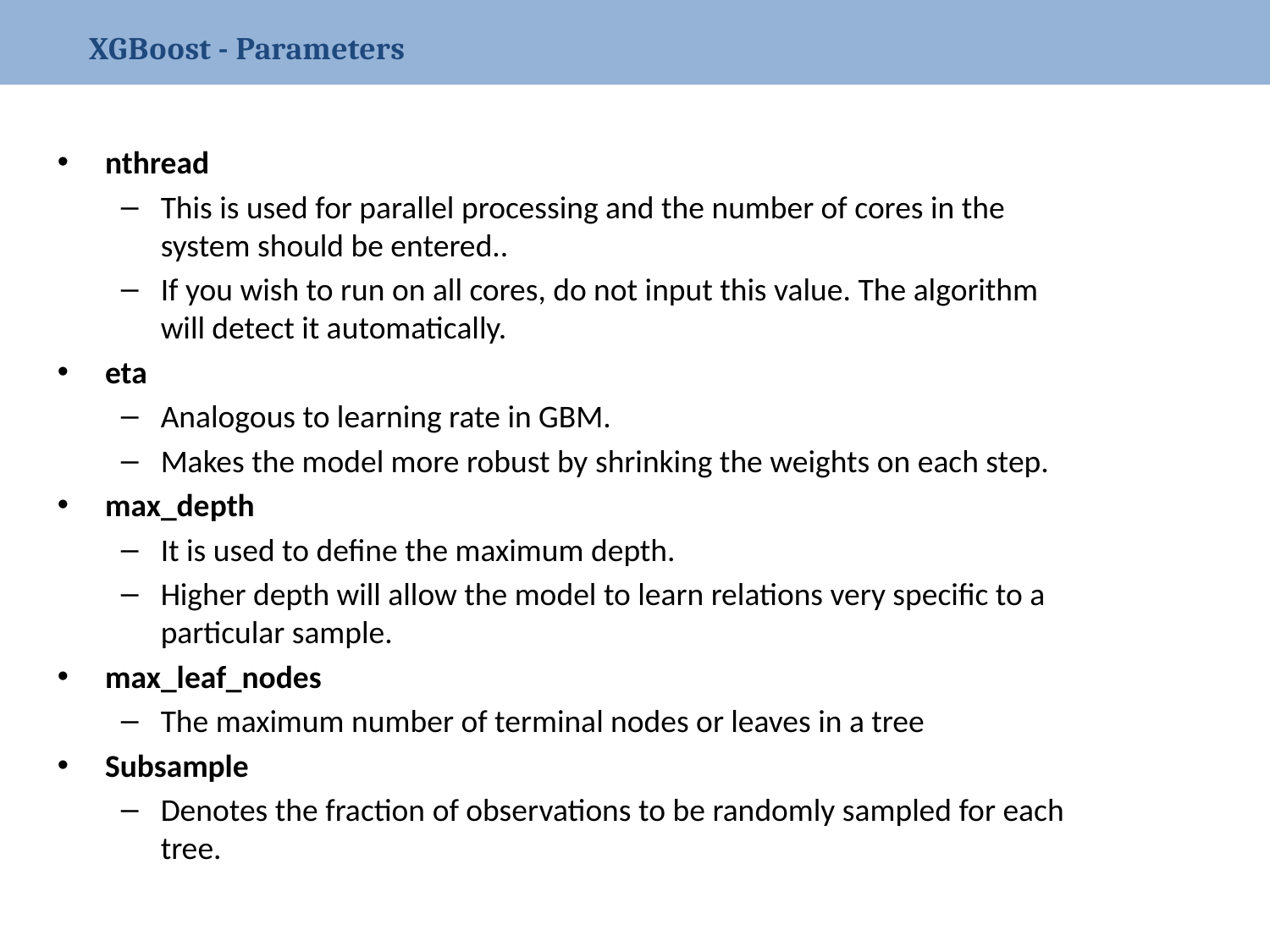

XGBoost - Parameters
nthread
This is used for parallel processing and the number of cores in the system should be entered..
If you wish to run on all cores, do not input this value. The algorithm will detect it automatically.
eta
Analogous to learning rate in GBM.
Makes the model more robust by shrinking the weights on each step.
max_depth
It is used to define the maximum depth.
Higher depth will allow the model to learn relations very specific to a particular sample.
max_leaf_nodes
The maximum number of terminal nodes or leaves in a tree
Subsample
Denotes the fraction of observations to be randomly sampled for each tree.